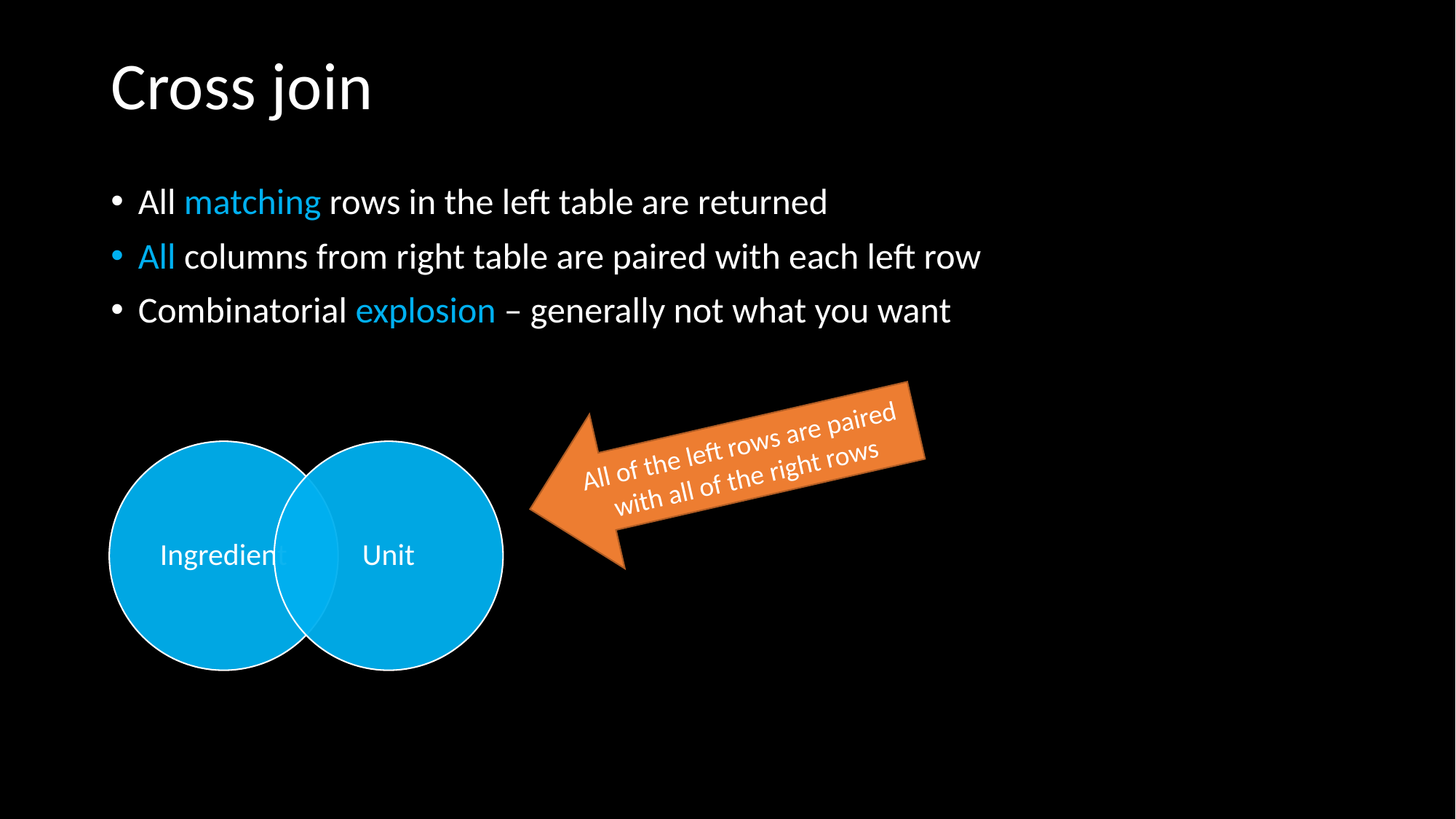

# Cross join
All matching rows in the left table are returned
All columns from right table are paired with each left row
Combinatorial explosion – generally not what you want
All of the left rows are paired with all of the right rows
Ingredient
Unit